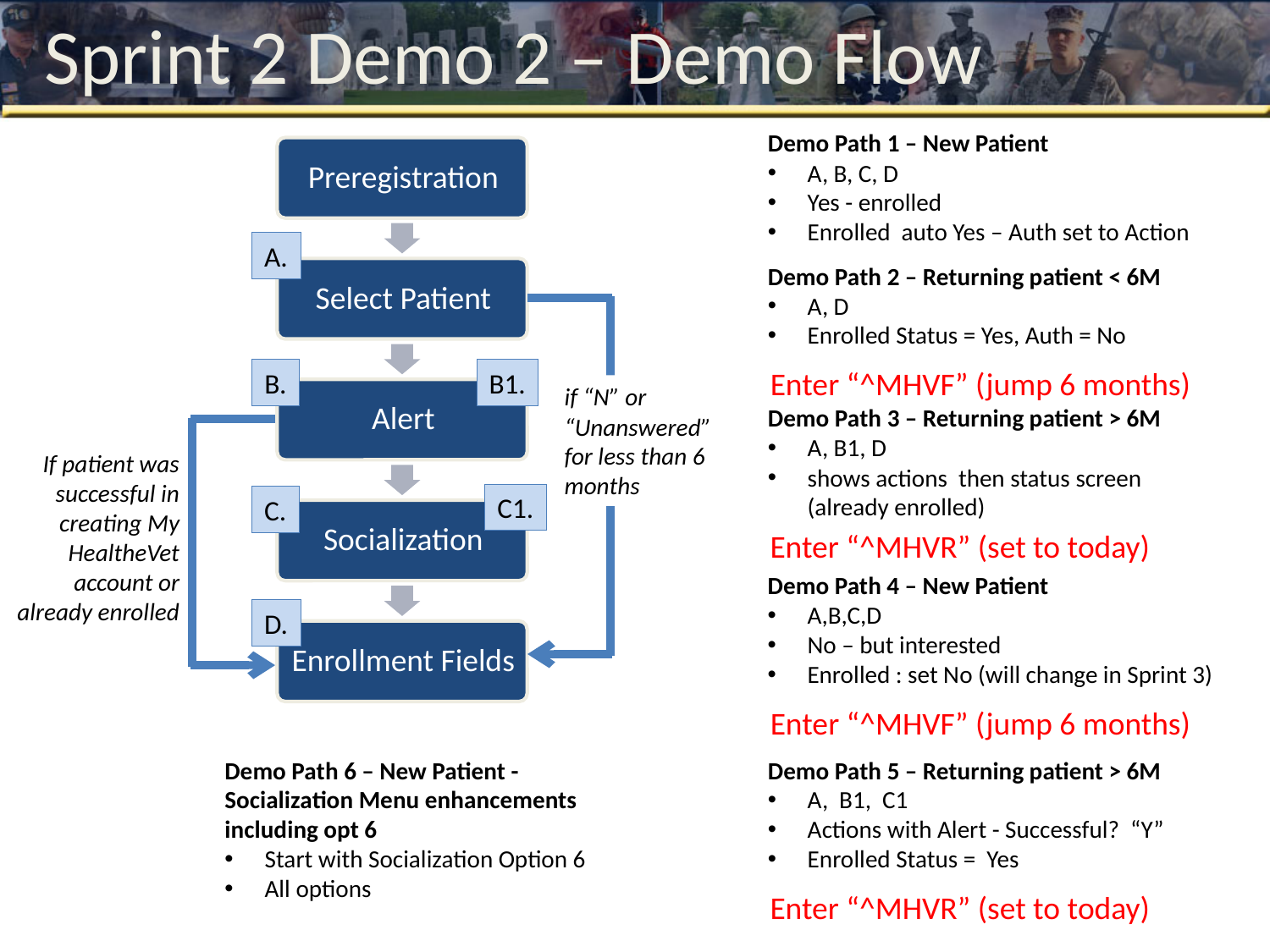

# Sprint 2 Demo 2 – Demo Flow
Demo Path 1 – New Patient
A, B, C, D
Yes - enrolled
Enrolled  auto Yes – Auth set to Action
Preregistration

Select Patient

Alert

Socialization

Enrollment Fields
A.
Demo Path 2 – Returning patient < 6M
A, D
Enrolled Status = Yes, Auth = No
Enter “^MHVF” (jump 6 months)
B1.
B.
if “N” or “Unanswered” for less than 6 months
Demo Path 3 – Returning patient > 6M
A, B1, D
shows actions  then status screen  (already enrolled)
If patient was successful in creating My HealtheVet account or already enrolled
C1.
C.
Enter “^MHVR” (set to today)
Demo Path 4 – New Patient
A,B,C,D
No – but interested
Enrolled : set No (will change in Sprint 3)
D.
Enter “^MHVF” (jump 6 months)
Demo Path 6 – New Patient - Socialization Menu enhancements including opt 6
Start with Socialization Option 6
All options
Demo Path 5 – Returning patient > 6M
A,  B1,  C1
Actions with Alert - Successful?  “Y”
Enrolled Status =  Yes
Enter “^MHVR” (set to today)